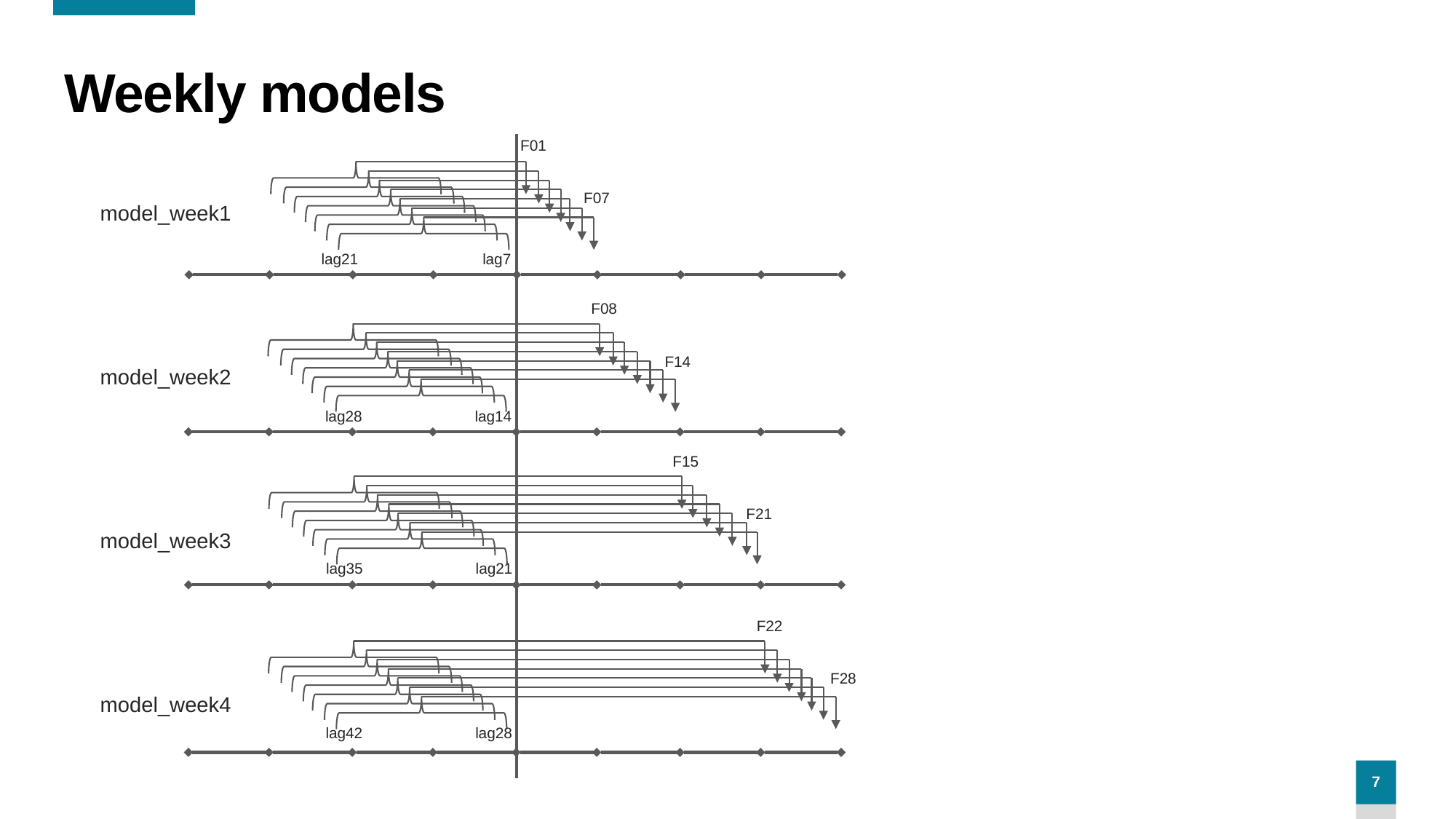

# Weekly models
F01
F07

model_week1

lag21
lag7
F08
F14

model_week2

lag28
lag14
F15
F21

model_week3

lag35
lag21
F22
F28

model_week4

lag42
lag28